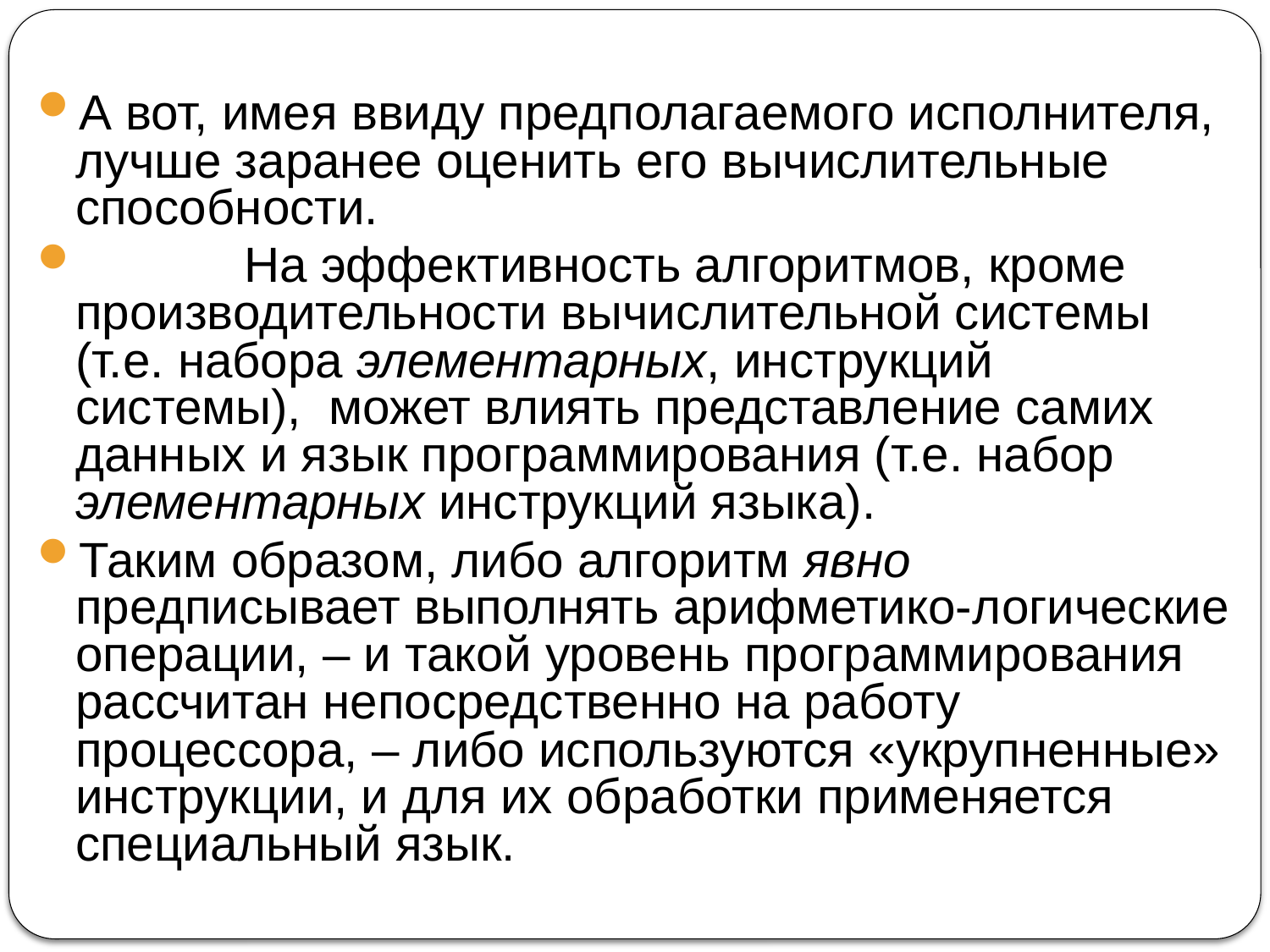

#
А вот, имея ввиду предполагаемого исполнителя, лучше заранее оценить его вычислительные способности.
            На эффективность алгоритмов, кроме производительности вычислительной системы (т.е. набора элементарных, инструкций системы),  может влиять представление самих данных и язык программирования (т.е. набор элементарных инструкций языка).
Таким образом, либо алгоритм явно предписывает выполнять арифметико-логические операции, – и такой уровень программирования рассчитан непосредственно на работу процессора, – либо используются «укрупненные» инструкции, и для их обработки применяется специальный язык.